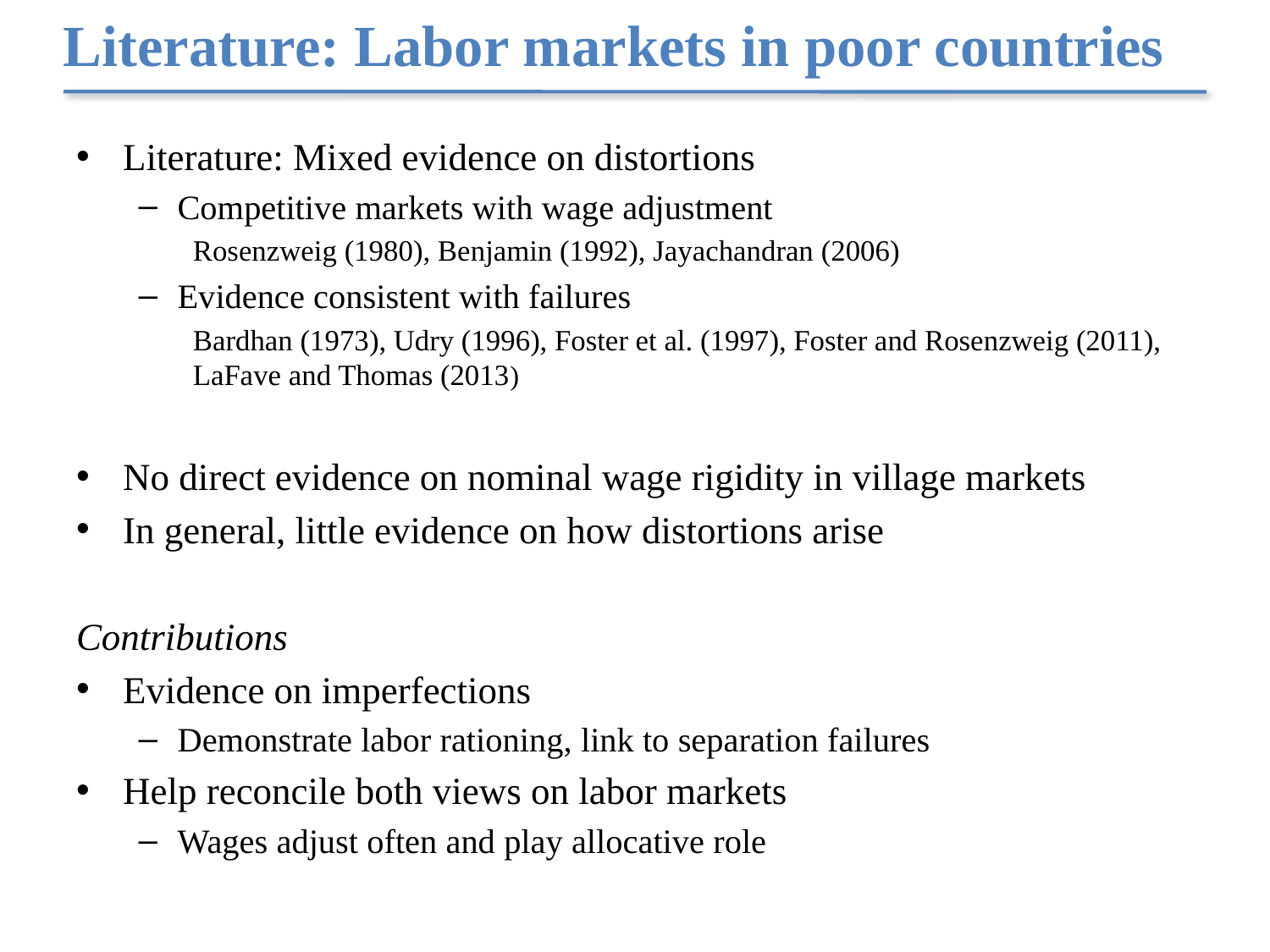

Literature: Labor markets in poor countries
Literature: Mixed evidence on distortions
Competitive markets with wage adjustment
Rosenzweig (1980), Benjamin (1992), Jayachandran (2006)
Evidence consistent with failures
Bardhan (1973), Udry (1996), Foster et al. (1997), Foster and Rosenzweig (2011), LaFave and Thomas (2013)

No direct evidence on nominal wage rigidity in village markets
In general, little evidence on how distortions arise

Contributions
Evidence on imperfections
Demonstrate labor rationing, link to separation failures
Help reconcile both views on labor markets
Wages adjust often and play allocative role